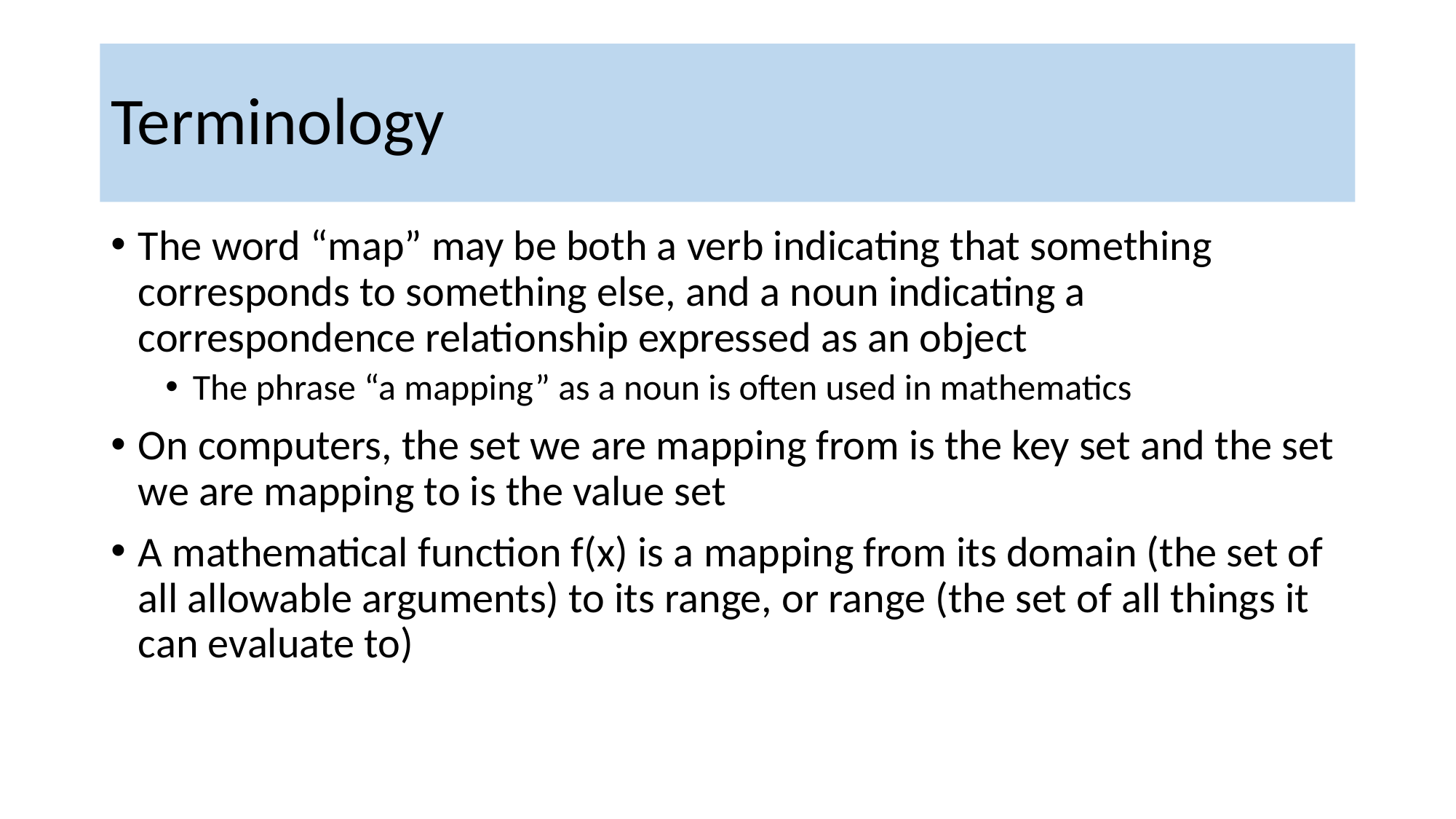

# Terminology
The word “map” may be both a verb indicating that something corresponds to something else, and a noun indicating a correspondence relationship expressed as an object
The phrase “a mapping” as a noun is often used in mathematics
On computers, the set we are mapping from is the key set and the set we are mapping to is the value set
A mathematical function f(x) is a mapping from its domain (the set of all allowable arguments) to its range, or range (the set of all things it can evaluate to)